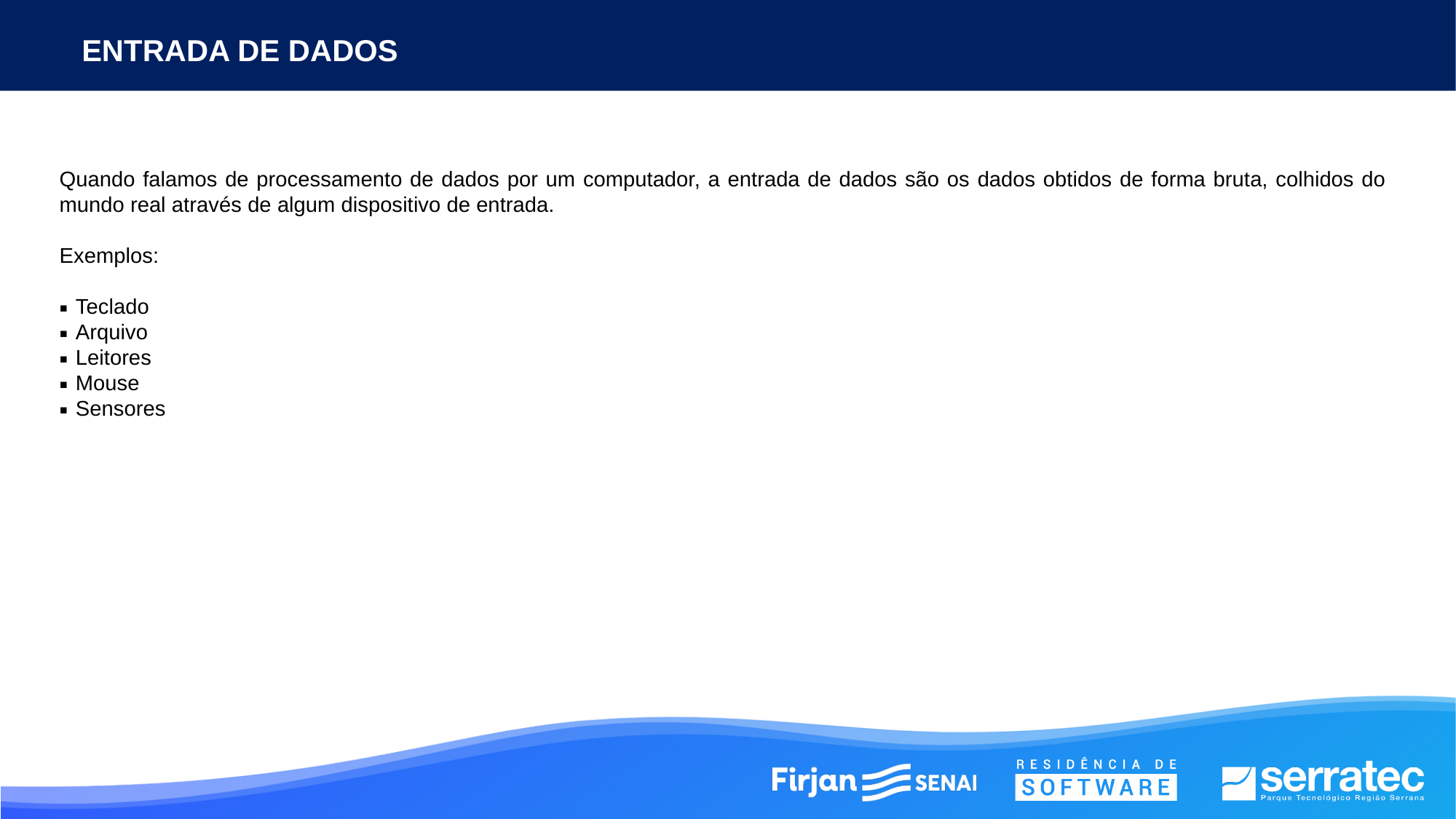

ENTRADA DE DADOS
Quando falamos de processamento de dados por um computador, a entrada de dados são os dados obtidos de forma bruta, colhidos do mundo real através de algum dispositivo de entrada.

Exemplos:

 Teclado
 Arquivo
 Leitores
 Mouse
 Sensores